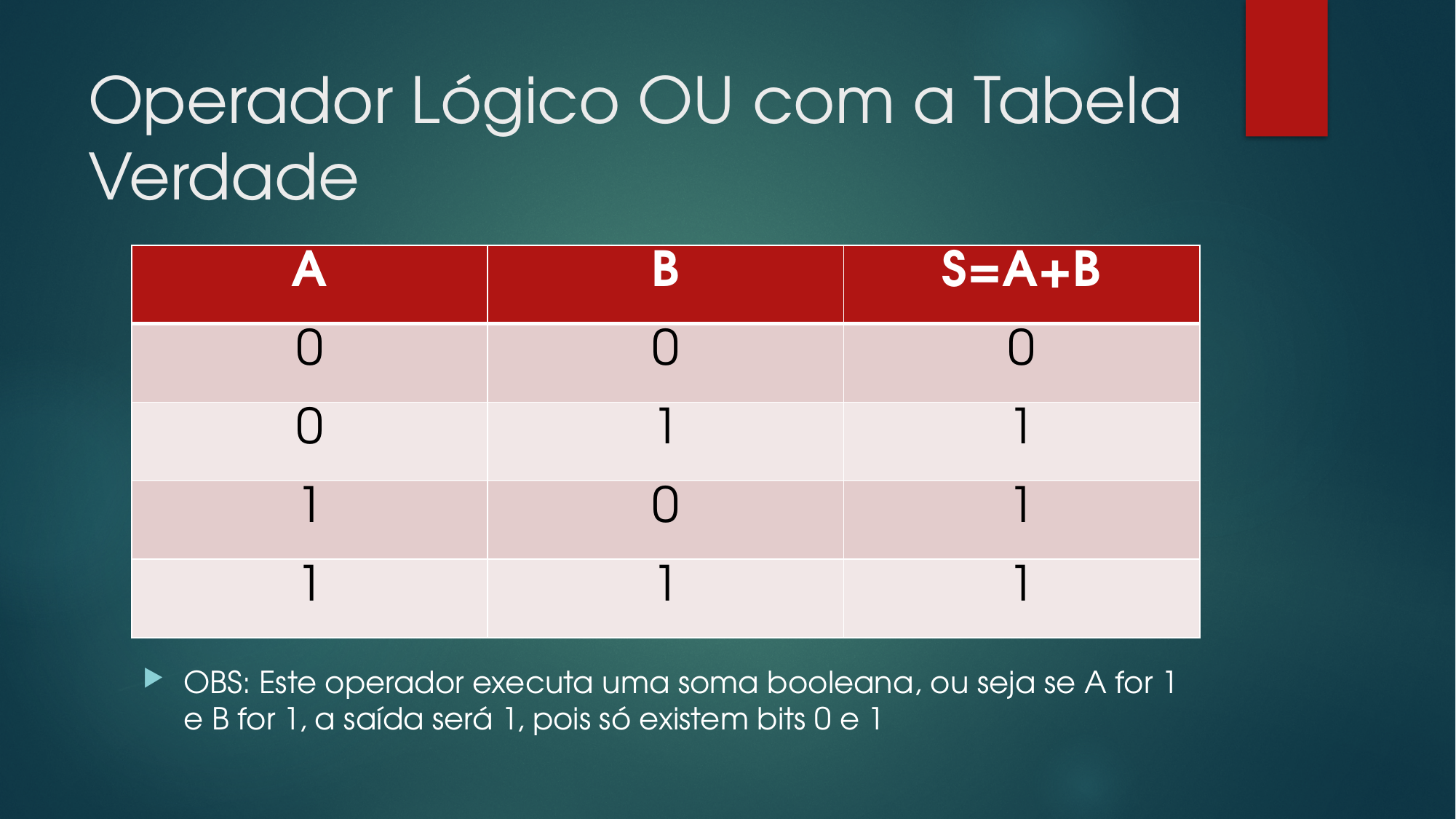

# Operador Lógico OU com a Tabela Verdade

OBS: Este operador executa uma soma booleana, ou seja se A for 1 e B for 1, a saída será 1, pois só existem bits 0 e 1

| A | B | S=A+B |
| --- | --- | --- |
| 0 | 0 | 0 |
| 0 | 1 | 1 |
| 1 | 0 | 1 |
| 1 | 1 | 1 |